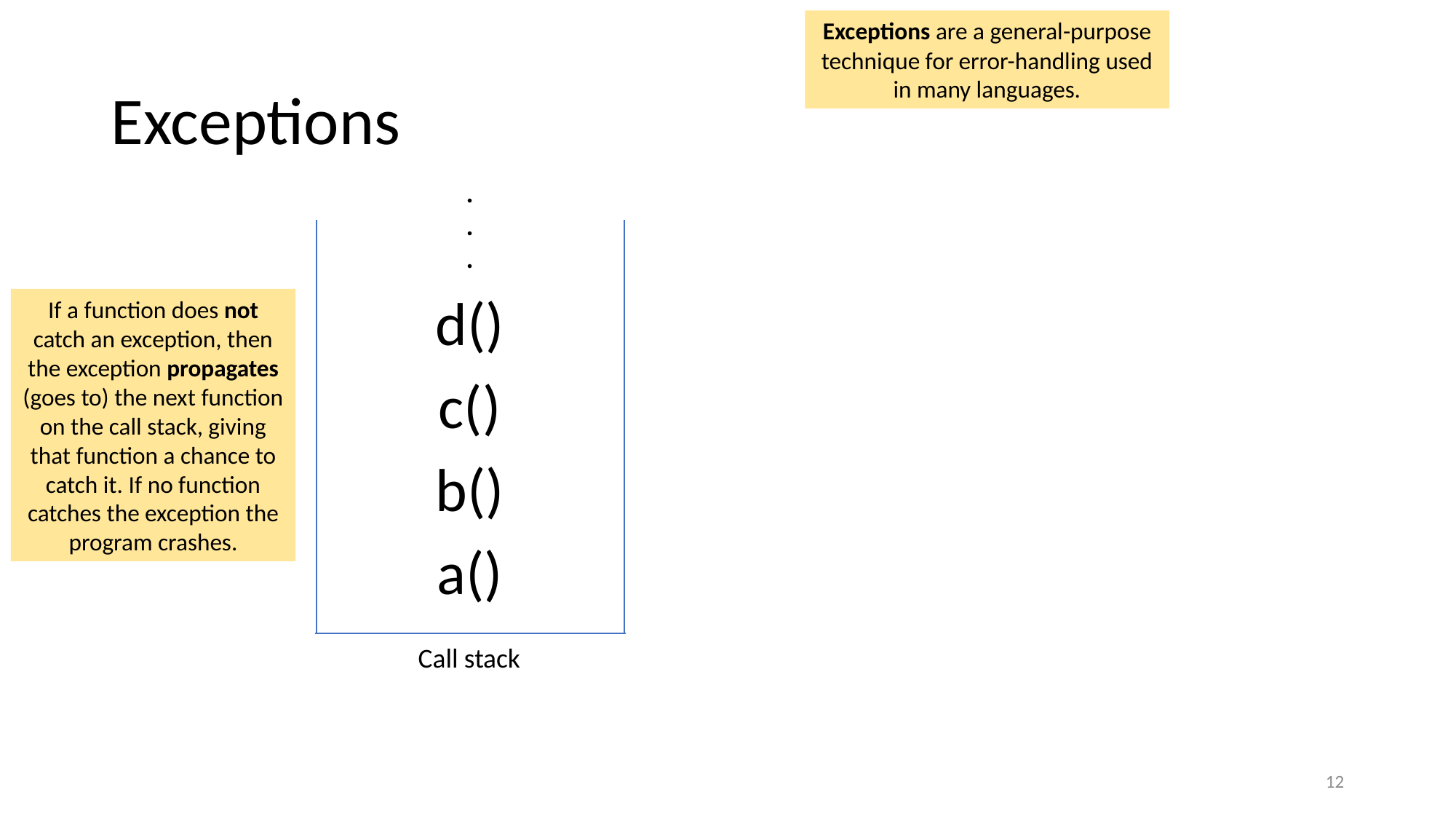

Exceptions are a general-purpose technique for error-handling used in many languages.
# Exceptions
.
.
.
Call stack
d()
If a function does not catch an exception, then the exception propagates (goes to) the next function on the call stack, giving that function a chance to catch it. If no function catches the exception the program crashes.
c()
b()
a()
12